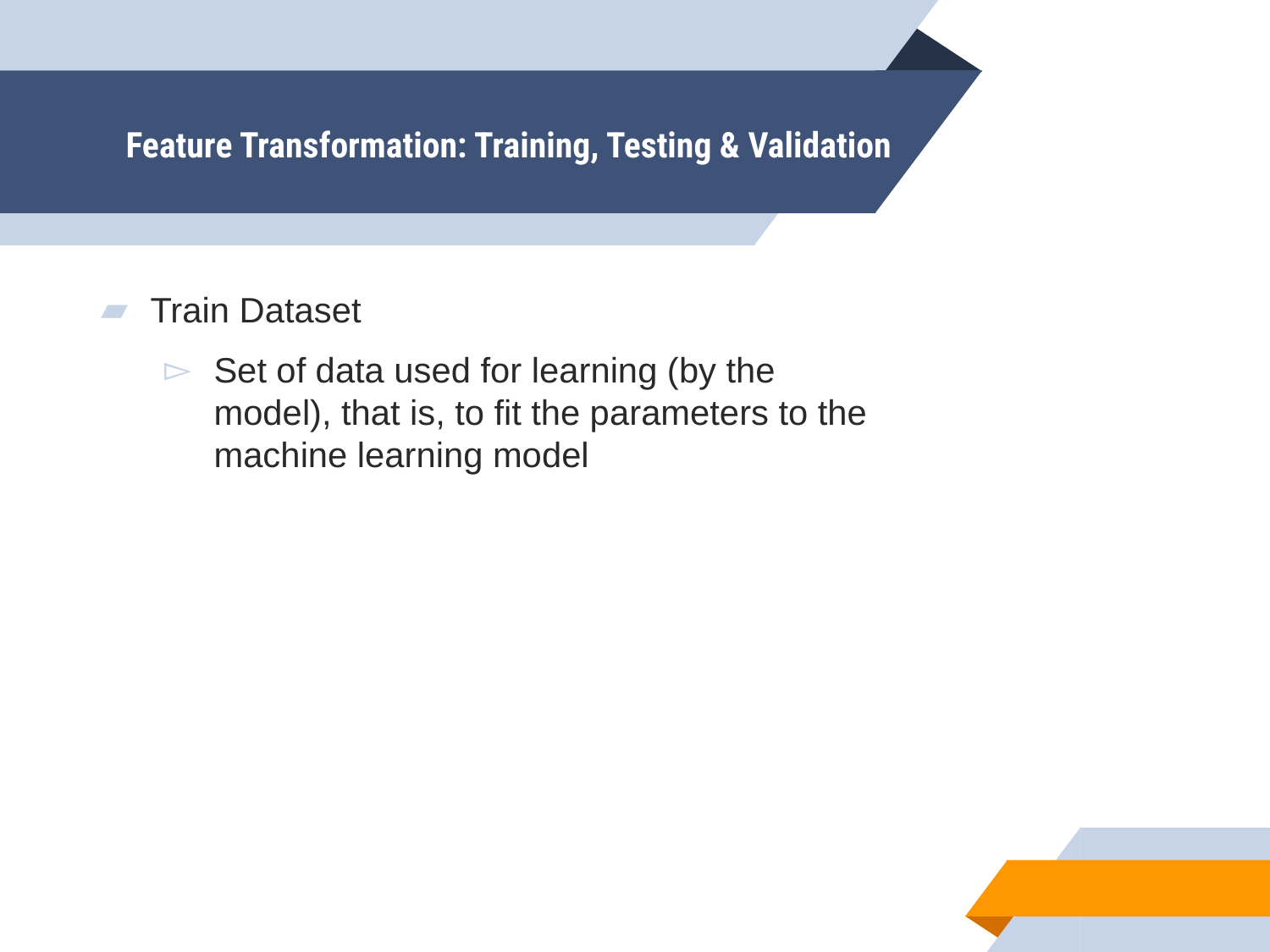

# Feature Transformation: Training, Testing & Validation
Train Dataset
Set of data used for learning (by the model), that is, to fit the parameters to the machine learning model